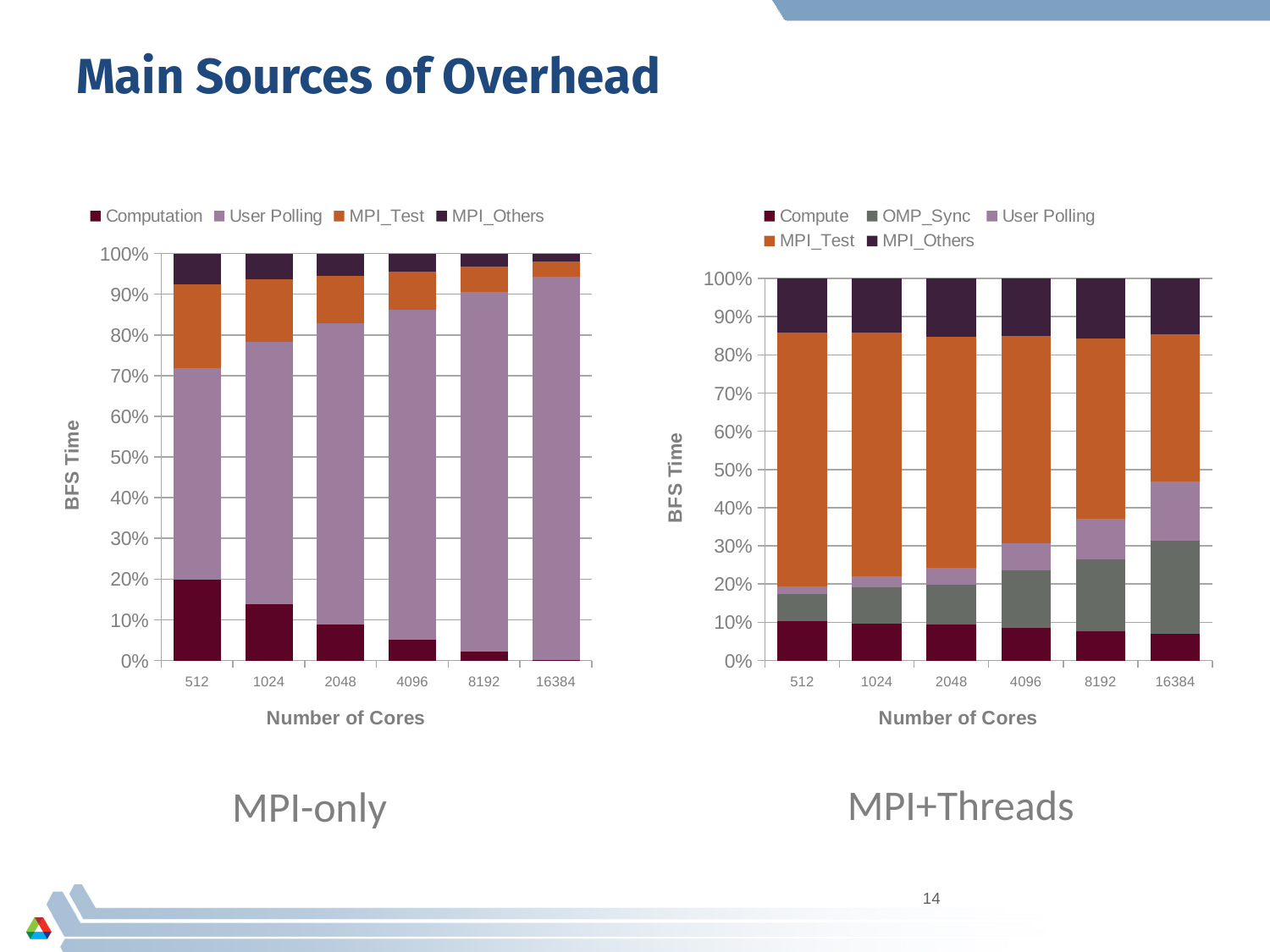

# Main Sources of Overhead

### Chart

| Category | Computation | User Polling | MPI_Test | MPI_Others |
|---|---|---|---|---|
| 512.0 | 0.1788905190625 | 0.4662145590625 | 0.18519140625 | 0.06783125 |
| 1024.0 | 0.186500846125 | 0.86473845075 | 0.205375 | 0.085058203125 |
| 2048.0 | 0.213193099125 | 1.789786432125 | 0.27776171875 | 0.133625 |
| 4096.0 | 0.2670762861875 | 4.3111066825625 | 0.4922265625 | 0.23522265625 |
| 8192.0 | 0.294319653687499 | 12.5064530025625 | 0.8684765625 | 0.45336328125 |
| 16384.0 | 0.0609094141250006 | 39.097498398375 | 1.553984375 | 0.8434296875 |

### Chart

| Category | Compute | OMP_Sync | User Polling | MPI_Test | MPI_Others |
|---|---|---|---|---|---|
| 512.0 | 0.3255473103125 | 0.22403515625 | 0.0625259709374997 | 2.0951171875 | 0.450984375 |
| 1024.0 | 0.3260038720625 | 0.31798828125 | 0.0972097216874998 | 2.1328125 | 0.474015625 |
| 2048.0 | 0.329443146 | 0.35996484375 | 0.15459888525 | 2.0950390625 | 0.5301640625 |
| 4096.0 | 0.3366831980625 | 0.5810546875 | 0.2821369581875 | 2.121015625 | 0.58501953125 |
| 8192.0 | 0.357623339062499 | 0.8771484375 | 0.5023660359375 | 2.2080859375 | 0.73165625 |
| 16384.0 | 0.4201472665625 | 1.4876171875 | 0.938915858437499 | 2.34890625 | 0.8952734375 |
MPI+Threads
MPI-only
14